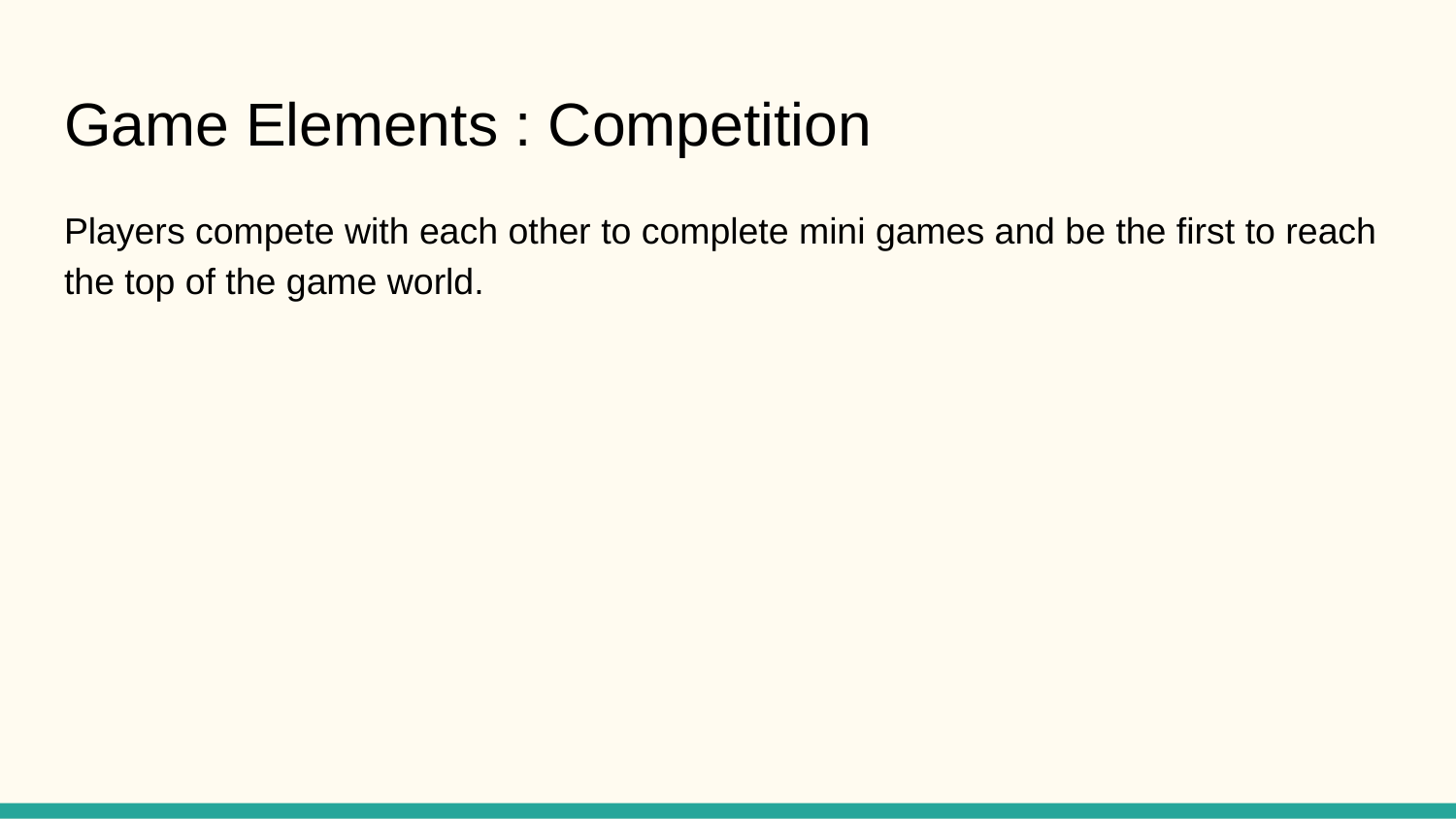

# Game Elements : Competition
Players compete with each other to complete mini games and be the first to reach the top of the game world.